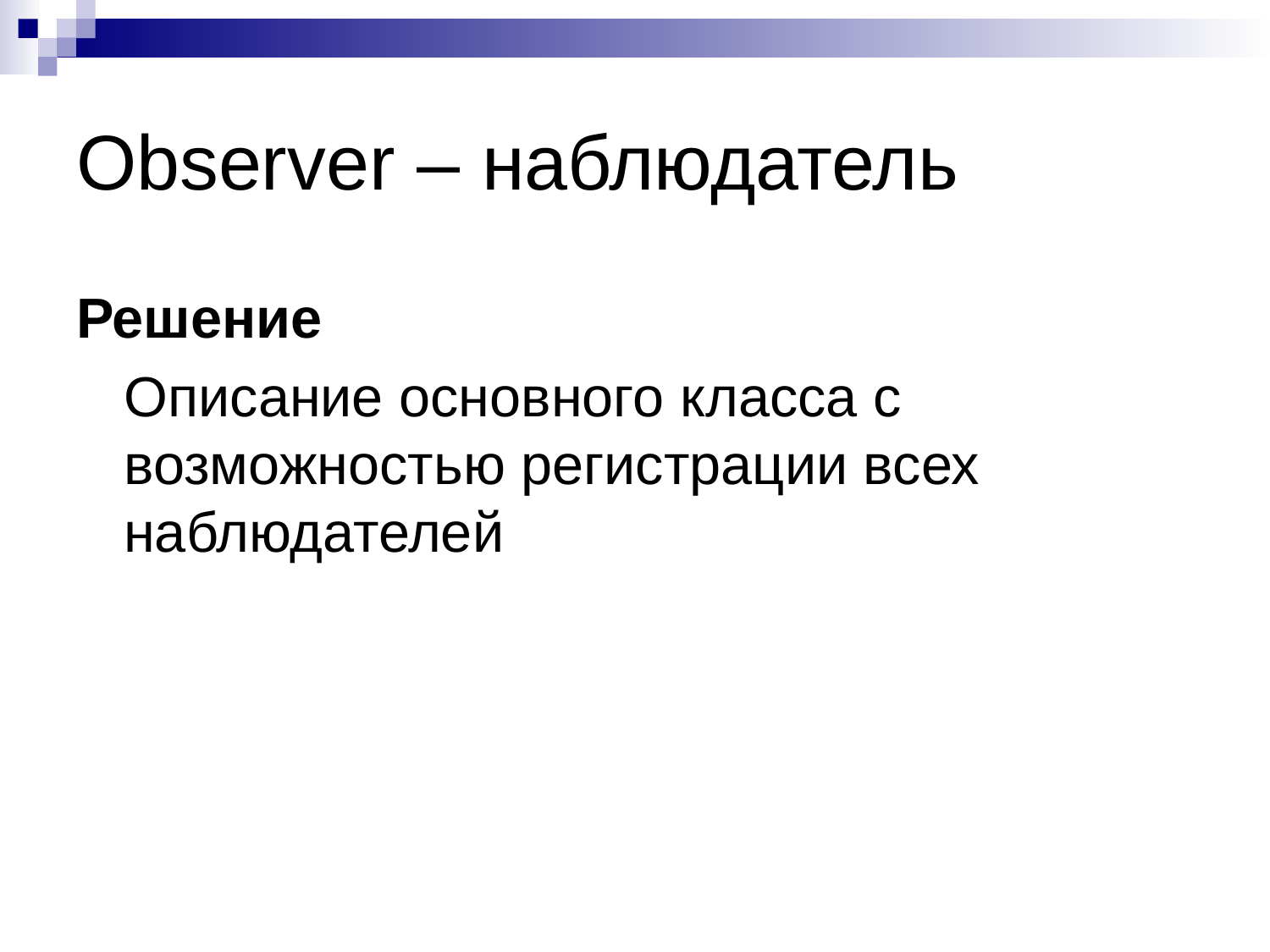

# Observer – наблюдатель
Решение
	Описание основного класса с возможностью регистрации всех наблюдателей